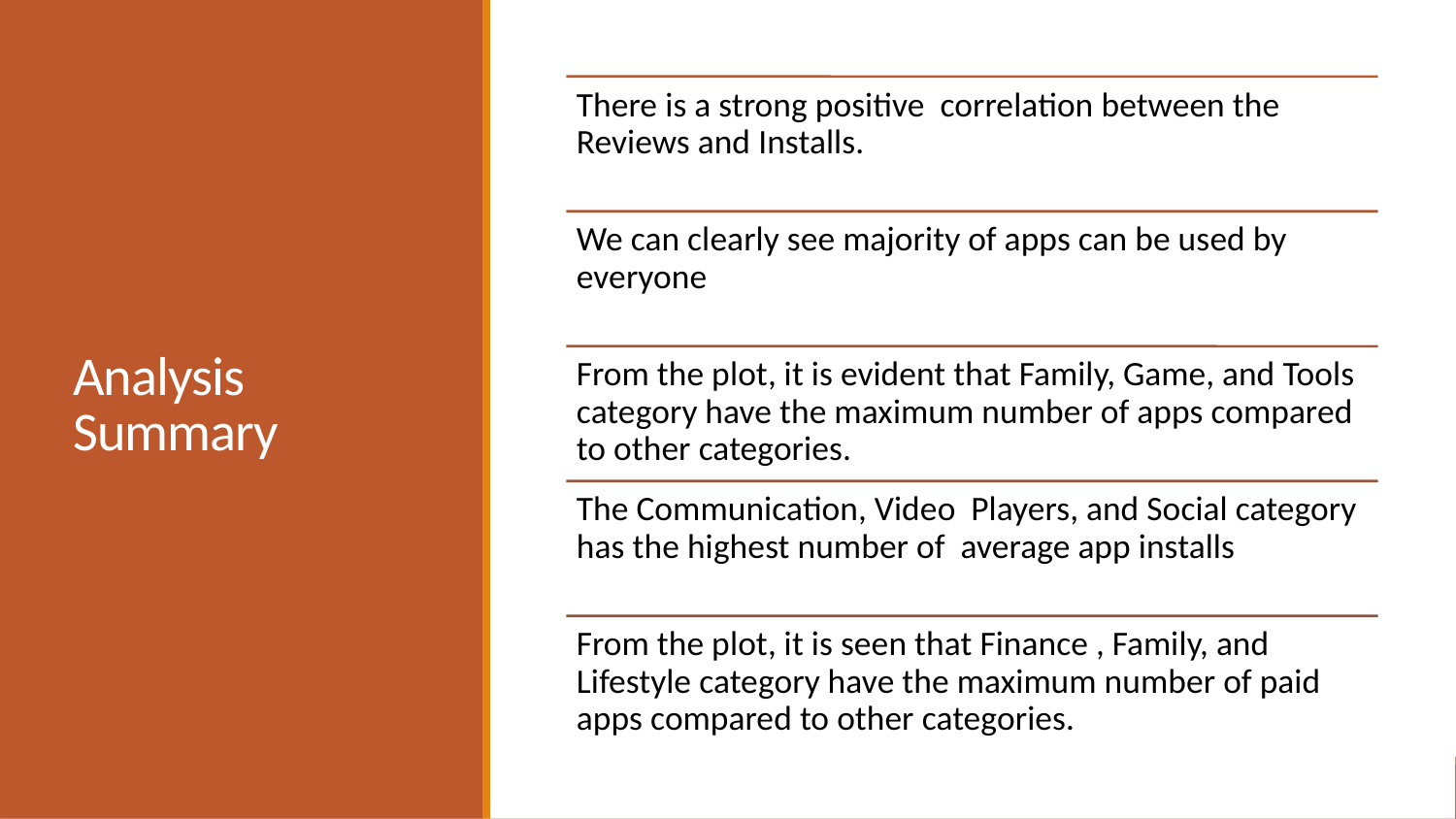

Analysis Summary
There is a strong positive  correlation between the  Reviews and Installs.
We can clearly see majority of apps can be used by everyone
From the plot, it is evident that Family, Game, and Tools category have the maximum number of apps compared to other categories.
The Communication, Video  Players, and Social category  has the highest number of  average app installs
From the plot, it is seen that Finance , Family, and Lifestyle category have the maximum number of paid apps compared to other categories.